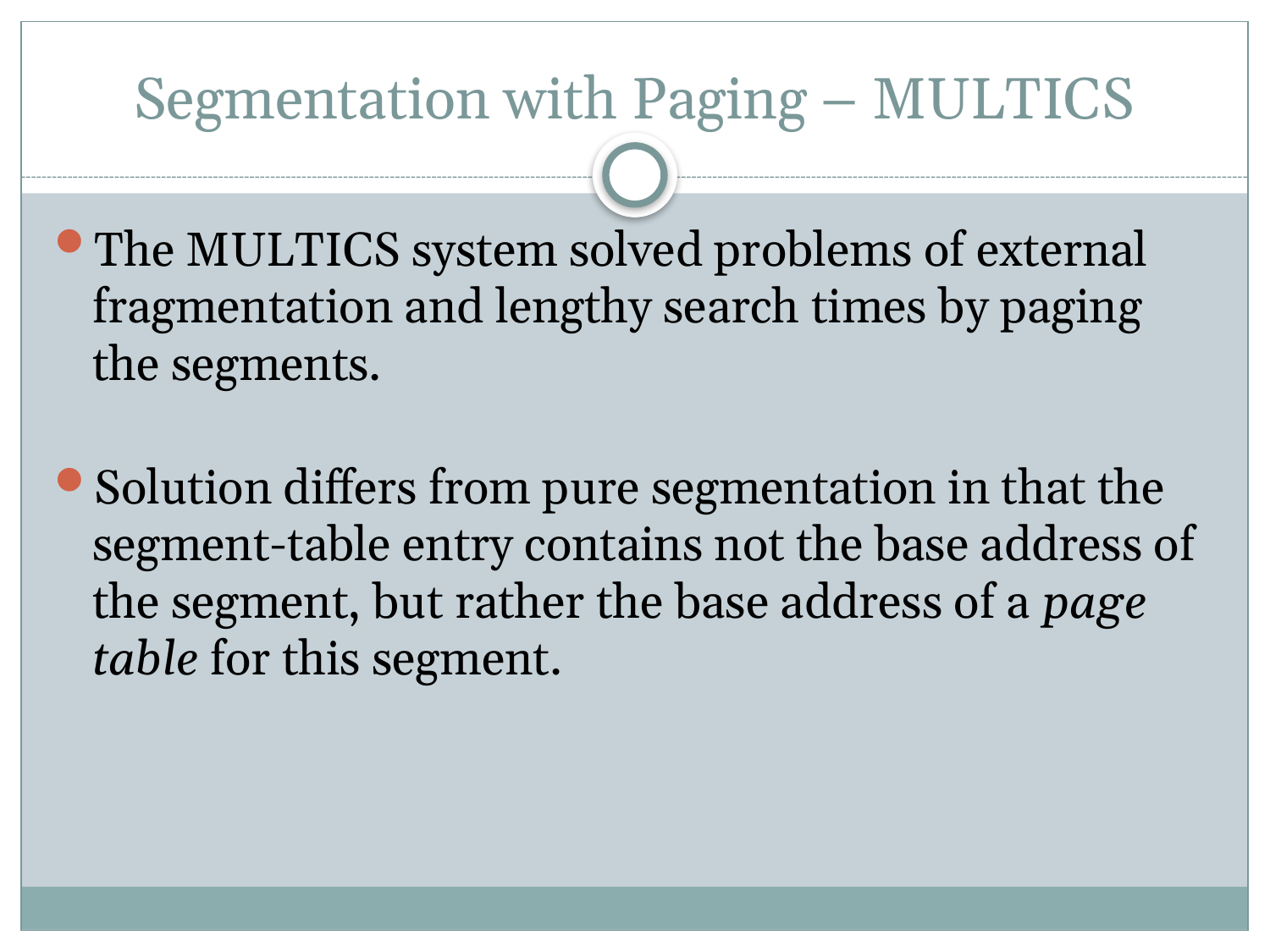

# Segmentation with Paging – MULTICS
The MULTICS system solved problems of external fragmentation and lengthy search times by paging the segments.
Solution differs from pure segmentation in that the segment-table entry contains not the base address of the segment, but rather the base address of a page table for this segment.